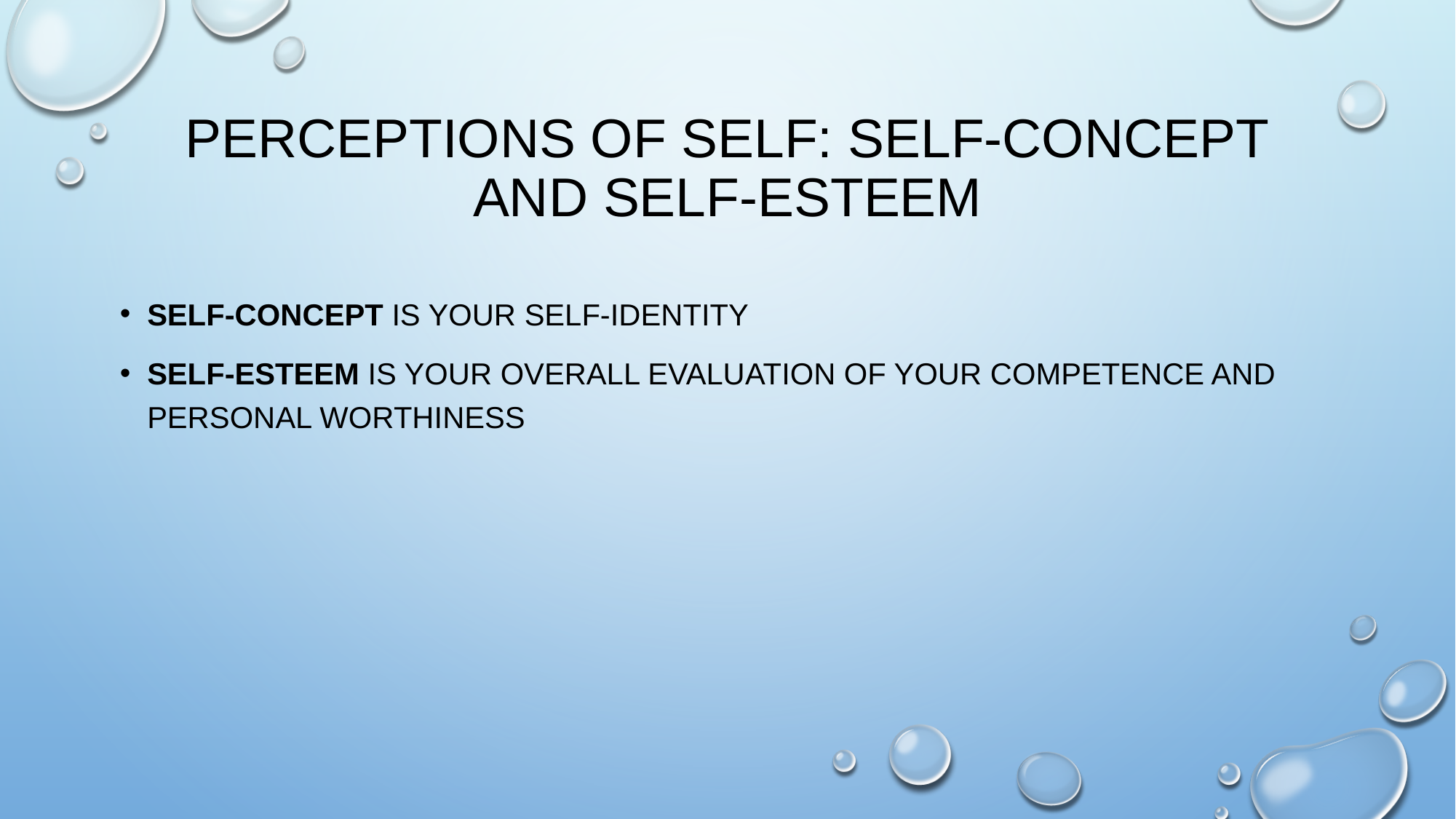

# Perceptions of Self: Self-Concept and Self-Esteem
Self-concept is your self-identity
Self-esteem is your overall evaluation of your competence and personal worthiness